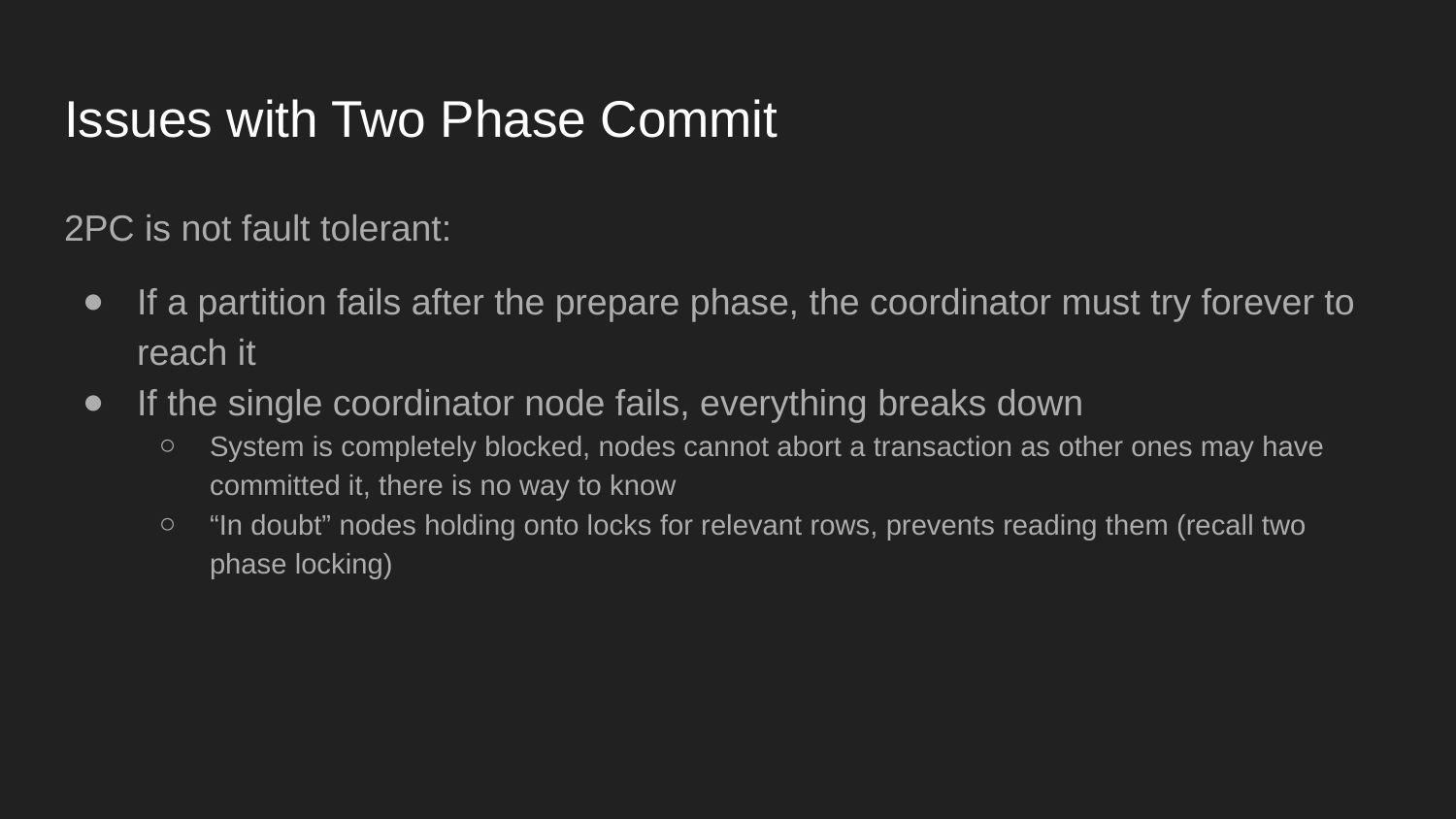

# Issues with Two Phase Commit
2PC is not fault tolerant:
If a partition fails after the prepare phase, the coordinator must try forever to reach it
If the single coordinator node fails, everything breaks down
System is completely blocked, nodes cannot abort a transaction as other ones may have committed it, there is no way to know
“In doubt” nodes holding onto locks for relevant rows, prevents reading them (recall two phase locking)